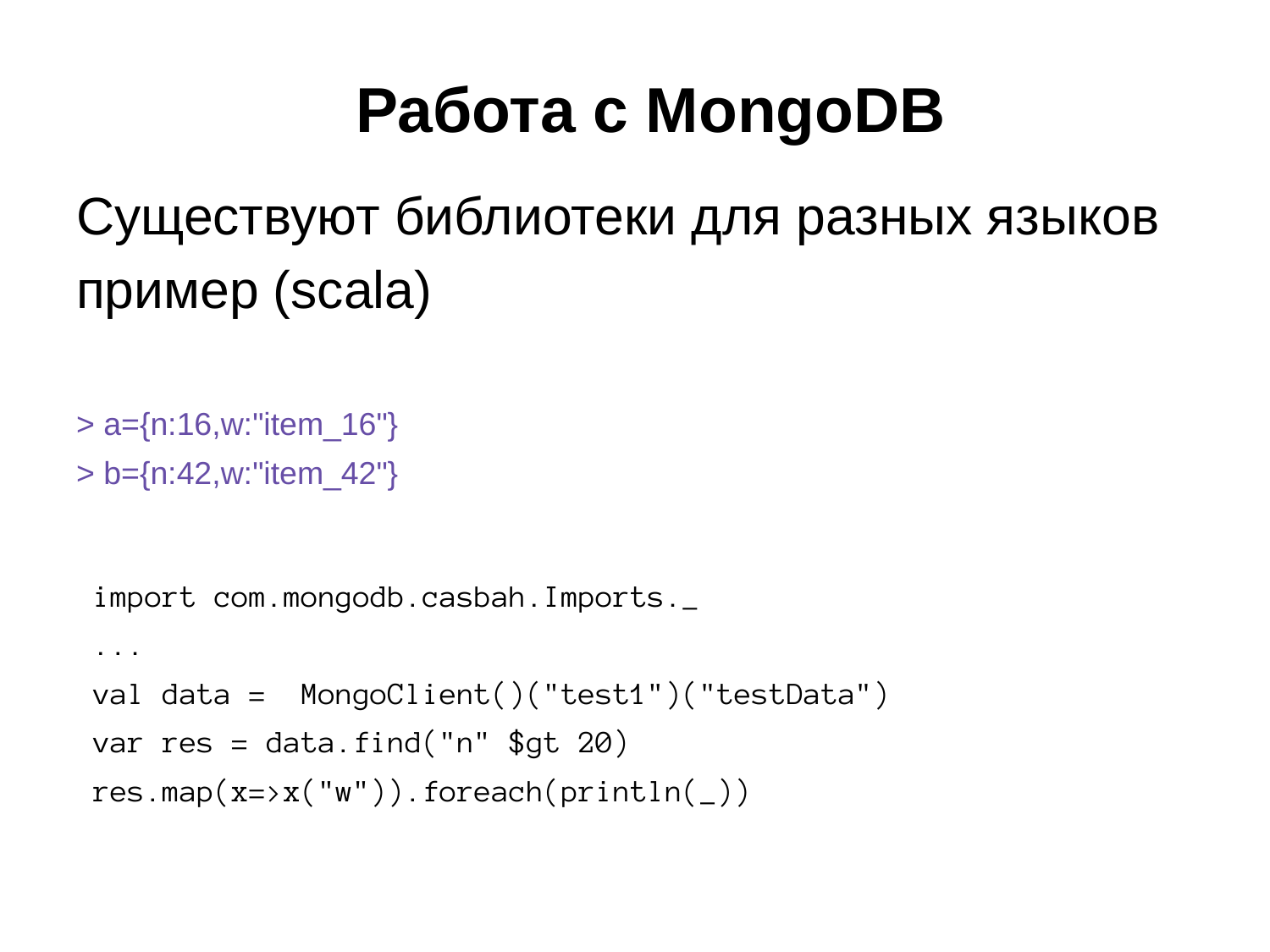

# Работа с MongoDB
Существуют библиотеки для разных языков
пример (scala)

> a={n:16,w:"item_16"}
> b={n:42,w:"item_42"}

 import com.mongodb.casbah.Imports._
 ...
 val data =  MongoClient()("test1")("testData")
 var res = data.find("n" $gt 20)
 res.map(x=>x("w")).foreach(println(_))